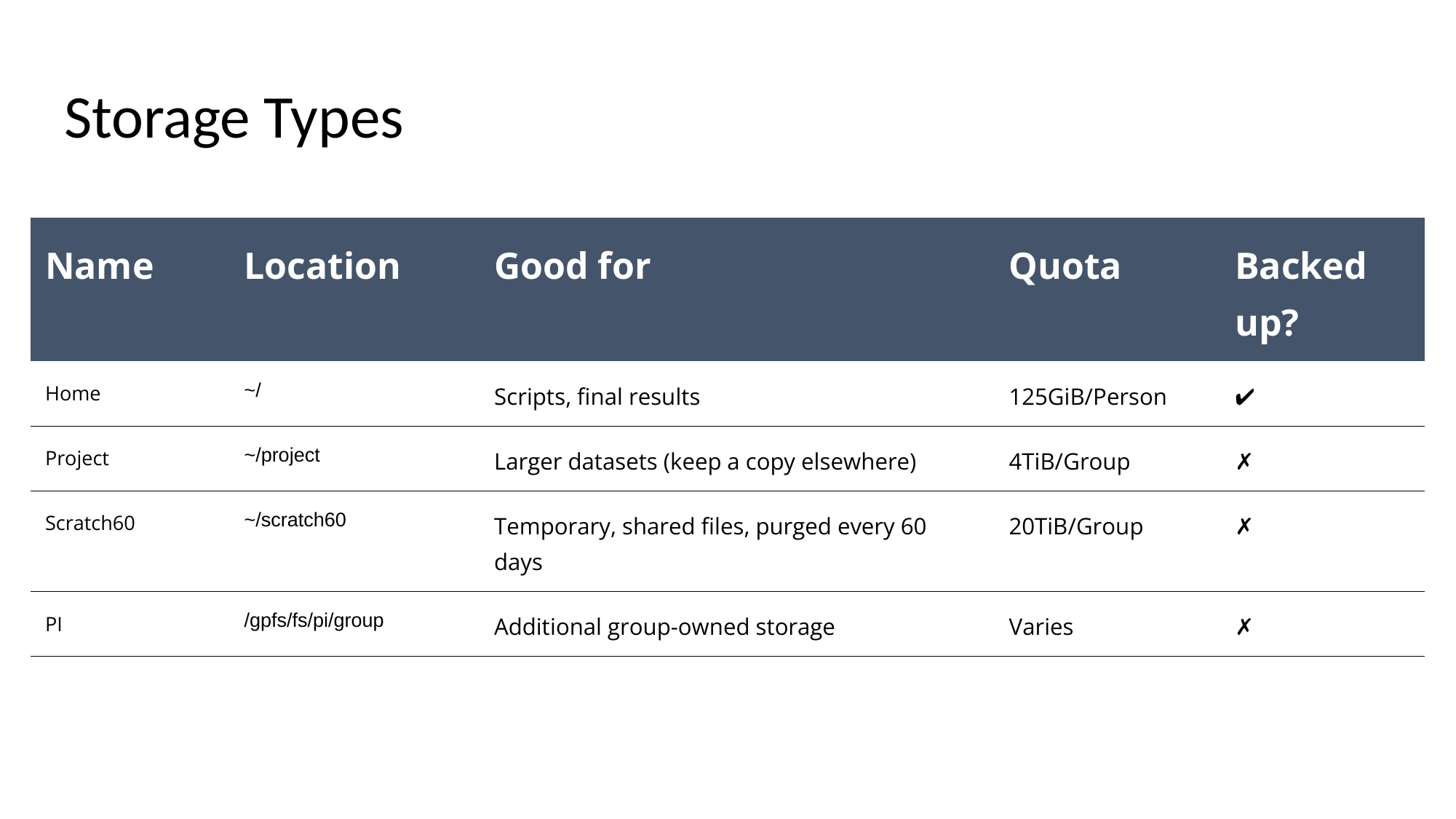

# Storage Types

| Name | Location | Good for | Quota | Backed up? |
| --- | --- | --- | --- | --- |
| Home | ~/ | Scripts, final results | 125GiB/Person | ✔️ |
| Project | ~/project | Larger datasets (keep a copy elsewhere) | 4TiB/Group | ✗ |
| Scratch60 | ~/scratch60 | Temporary, shared files, purged every 60 days | 20TiB/Group | ✗ |
| PI | /gpfs/fs/pi/group | Additional group-owned storage | Varies | ✗ |